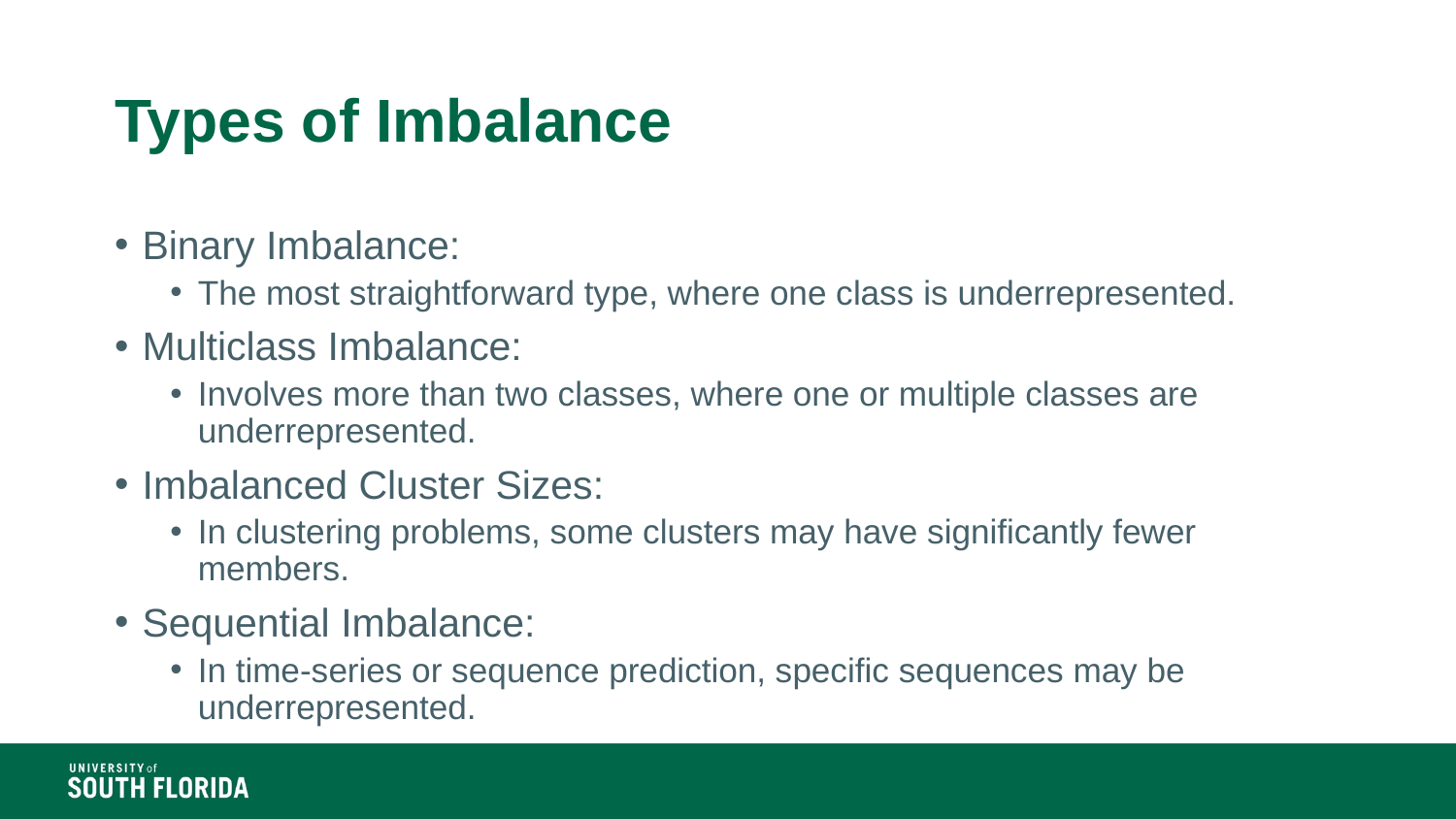

# Types of Imbalance
Binary Imbalance:
The most straightforward type, where one class is underrepresented.
Multiclass Imbalance:
Involves more than two classes, where one or multiple classes are underrepresented.
Imbalanced Cluster Sizes:
In clustering problems, some clusters may have significantly fewer members.
Sequential Imbalance:
In time-series or sequence prediction, specific sequences may be underrepresented.